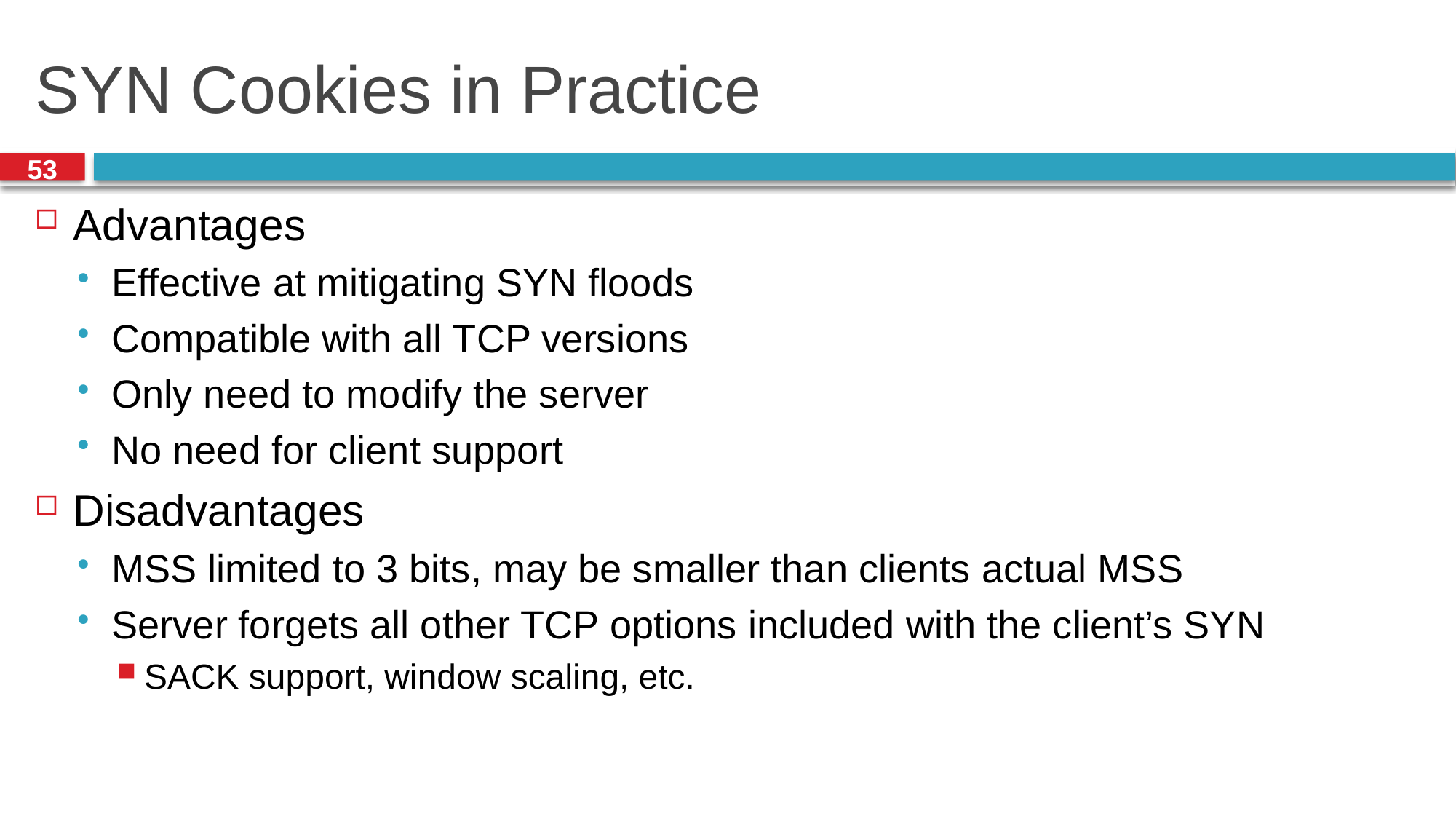

# SYN Cookies in Practice
53
Advantages
Effective at mitigating SYN floods
Compatible with all TCP versions
Only need to modify the server
No need for client support
Disadvantages
MSS limited to 3 bits, may be smaller than clients actual MSS
Server forgets all other TCP options included with the client’s SYN
SACK support, window scaling, etc.